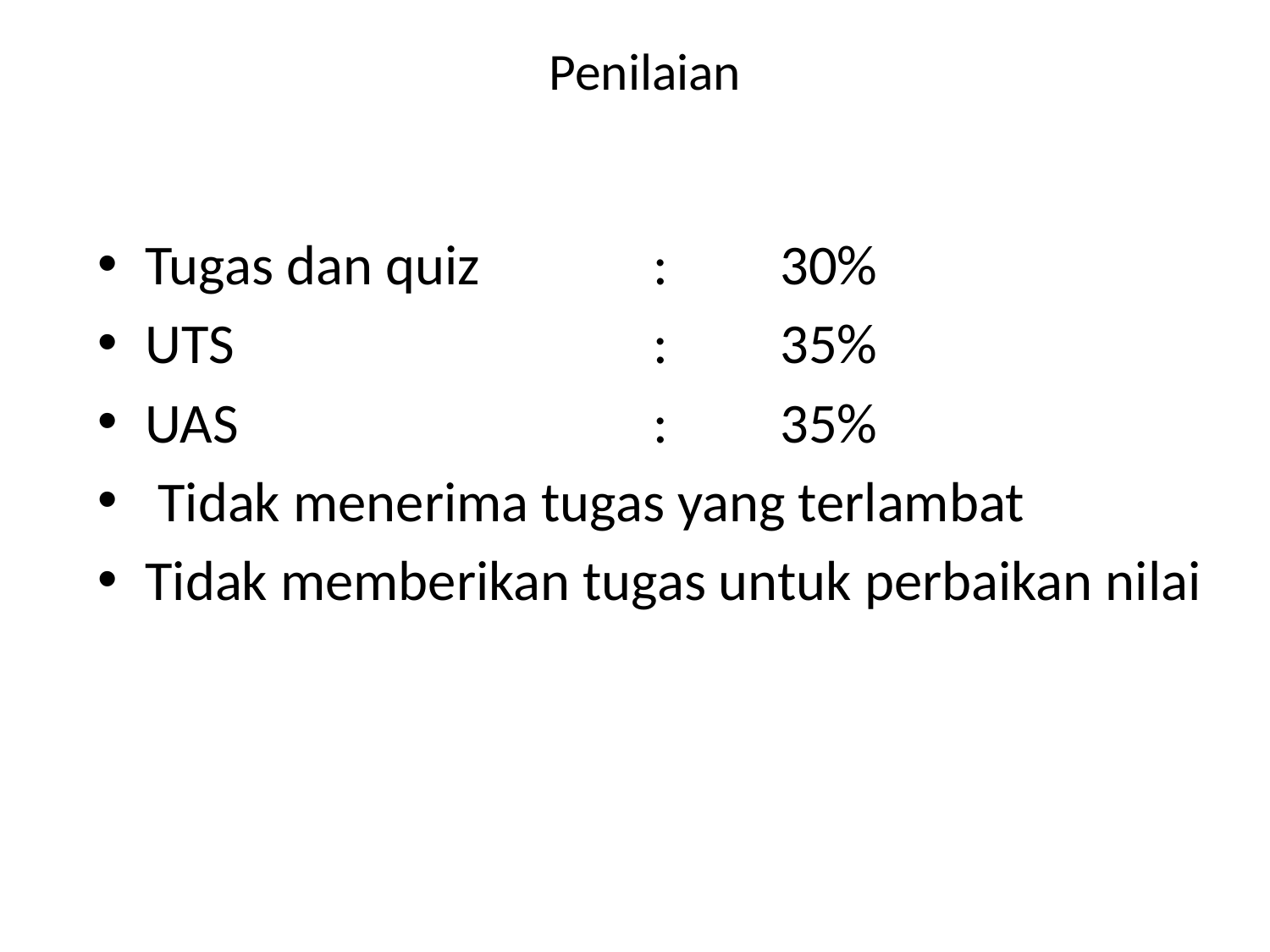

# Penilaian
Tugas dan quiz		:	30%
UTS				:	35%
UAS				:	35%
 Tidak menerima tugas yang terlambat
Tidak memberikan tugas untuk perbaikan nilai